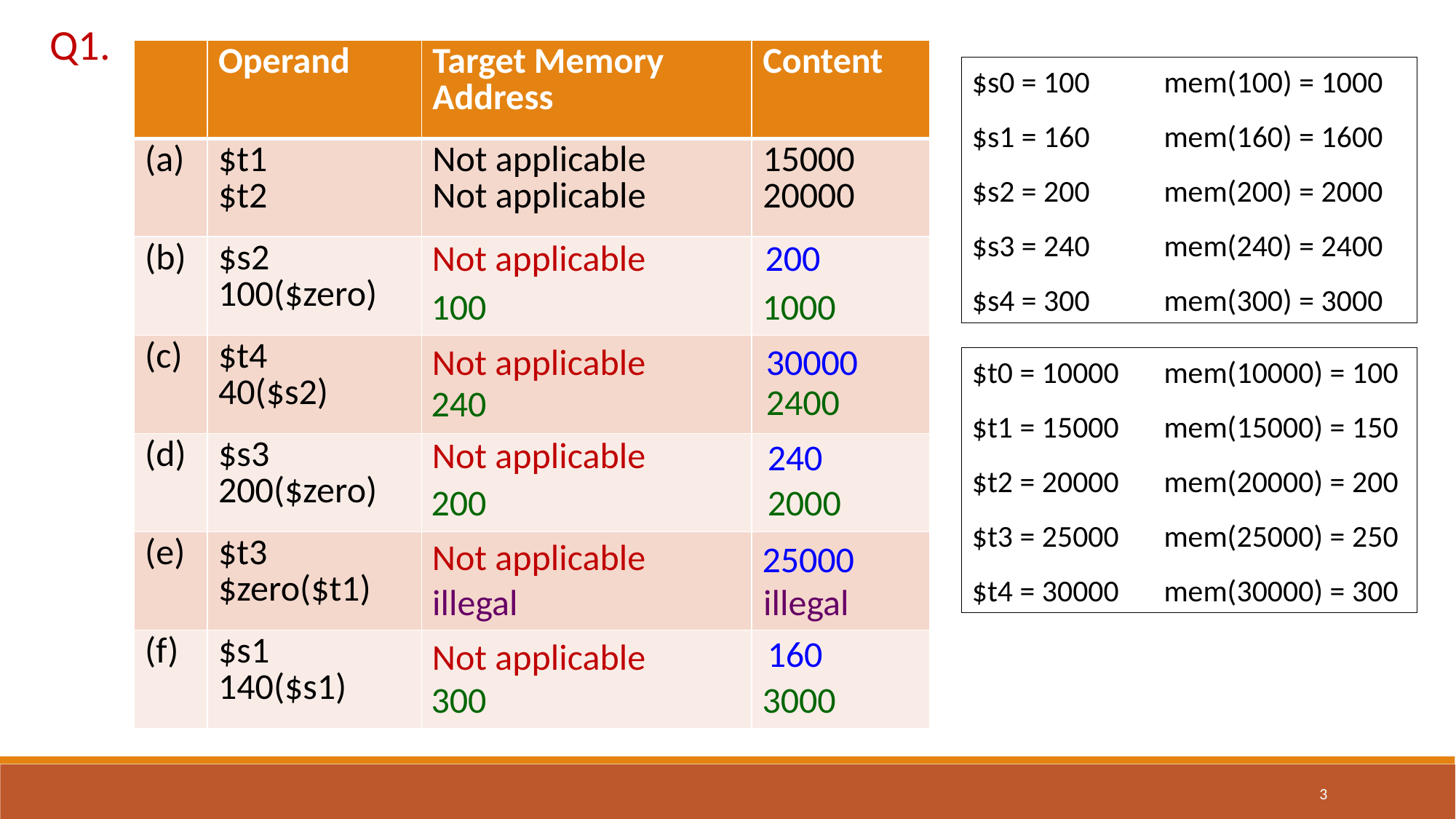

Q1.
|  | Operand | Target Memory Address | Content |
| --- | --- | --- | --- |
| (a) | $t1 $t2 | Not applicable Not applicable | 15000 20000 |
| (b) | $s2 100($zero) |  |  |
| (c) | $t4 40($s2) |  |  |
| (d) | $s3 200($zero) |  |  |
| (e) | $t3 $zero($t1) |  |  |
| (f) | $s1 140($s1) |  |  |
$s0 = 100	mem(100) = 1000
$s1 = 160	mem(160) = 1600
$s2 = 200	mem(200) = 2000
$s3 = 240	mem(240) = 2400
$s4 = 300	mem(300) = 3000
200
Not applicable
1000
100
Not applicable
30000
$t0 = 10000	mem(10000) = 100
$t1 = 15000	mem(15000) = 150
$t2 = 20000	mem(20000) = 200
$t3 = 25000	mem(25000) = 250
$t4 = 30000	mem(30000) = 300
2400
240
Not applicable
240
2000
200
Not applicable
25000
illegal
illegal
160
Not applicable
3000
300
3